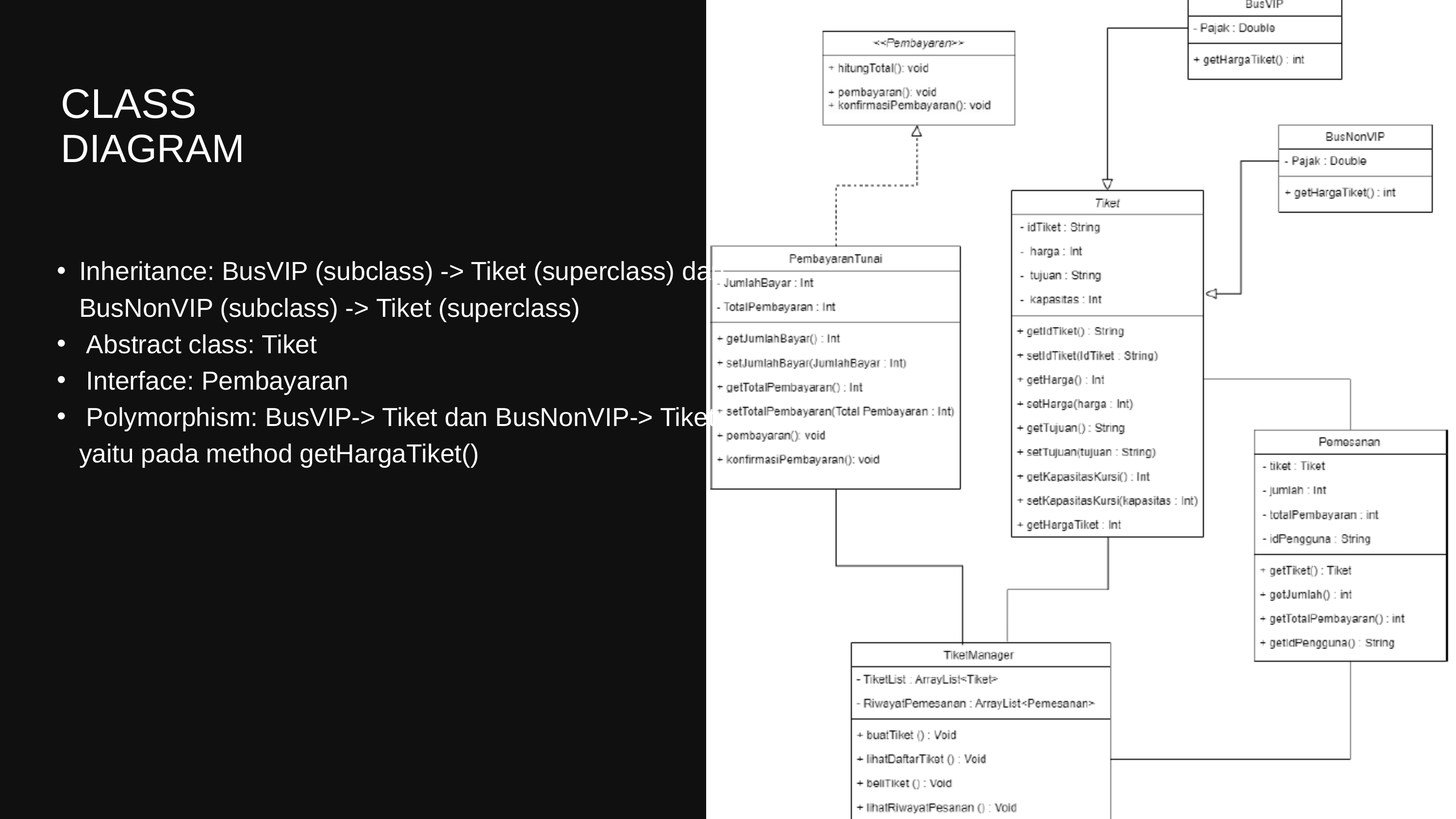

CLASS
DIAGRAM
Inheritance: BusVIP (subclass) -> Tiket (superclass) dan BusNonVIP (subclass) -> Tiket (superclass)
 Abstract class: Tiket
 Interface: Pembayaran
 Polymorphism: BusVIP-> Tiket dan BusNonVIP-> Tiket, yaitu pada method getHargaTiket()